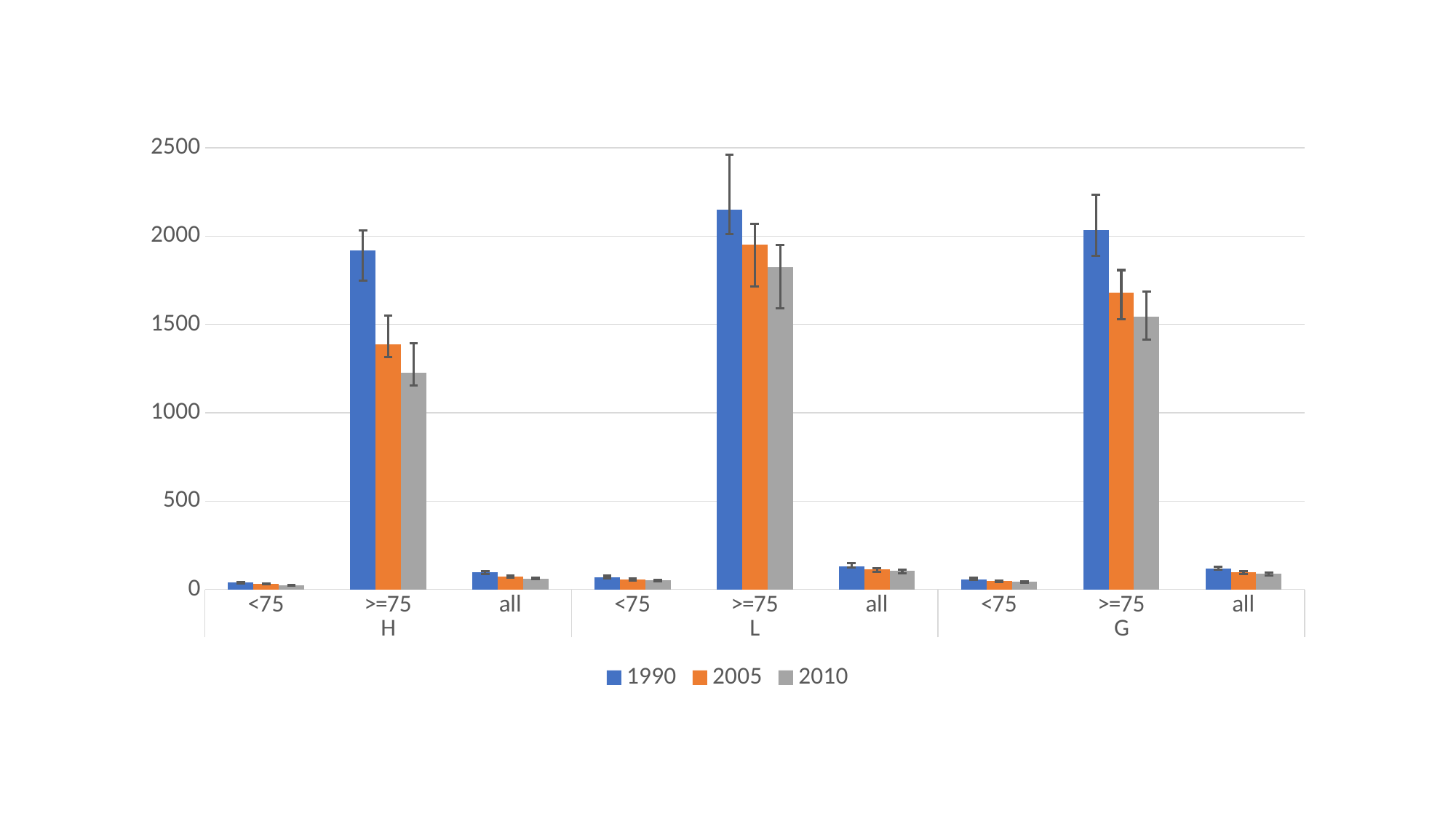

### Chart

| Category | 1990 | 2005 | 2010 |
|---|---|---|---|
| <75 | 39.51 | 31.18 | 24.15 |
| >=75 | 1918.47 | 1389.3 | 1225.16 |
| all | 96.45 | 72.33 | 60.54 |
| <75 | 67.43 | 57.63 | 51.24 |
| >=75 | 2148.63 | 1953.2 | 1824.73 |
| all | 130.49 | 115.06 | 104.98 |
| <75 | 57.38 | 49.16 | 42.89 |
| >=75 | 2033.21 | 1678.65 | 1545.29 |
| all | 117.25 | 98.53 | 88.41 |